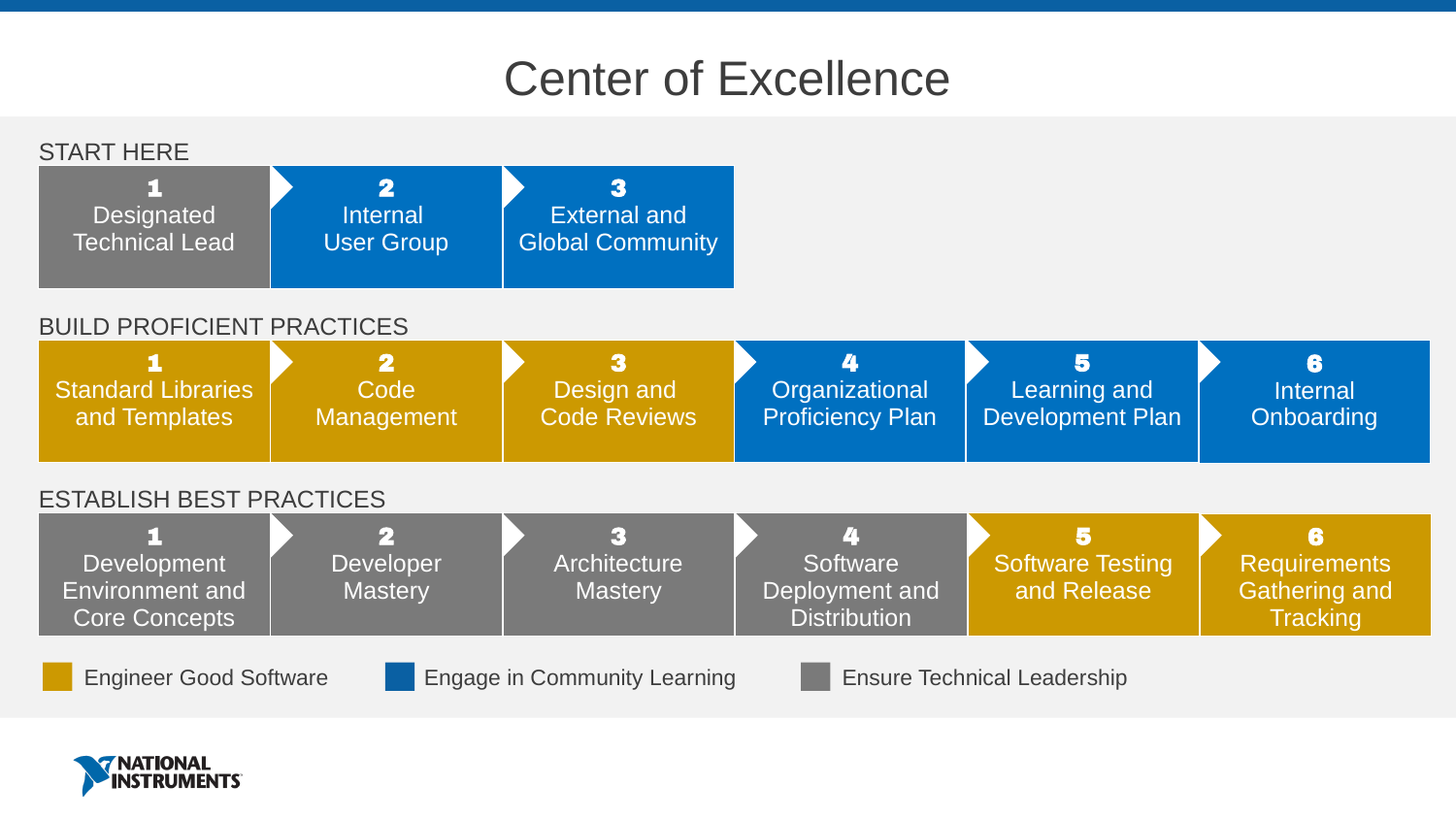

Non animated version
# Center of Excellence

START HERE
1
Designated Technical Lead
2
Internal
User Group

3
External and Global Community

BUILD PROFICIENT PRACTICES
1
Standard Libraries and Templates
2
Code Management

3
Design and
Code Reviews

4
Organizational Proficiency Plan

5
Learning and Development Plan

6
Internal Onboarding

ESTABLISH BEST PRACTICES
1
Development Environment and Core Concepts
2
Developer Mastery

3
Architecture Mastery

4
Software Deployment and Distribution

5
Software Testing and Release

6
Requirements Gathering and Tracking

Engineer Good Software
Engage in Community Learning
Ensure Technical Leadership